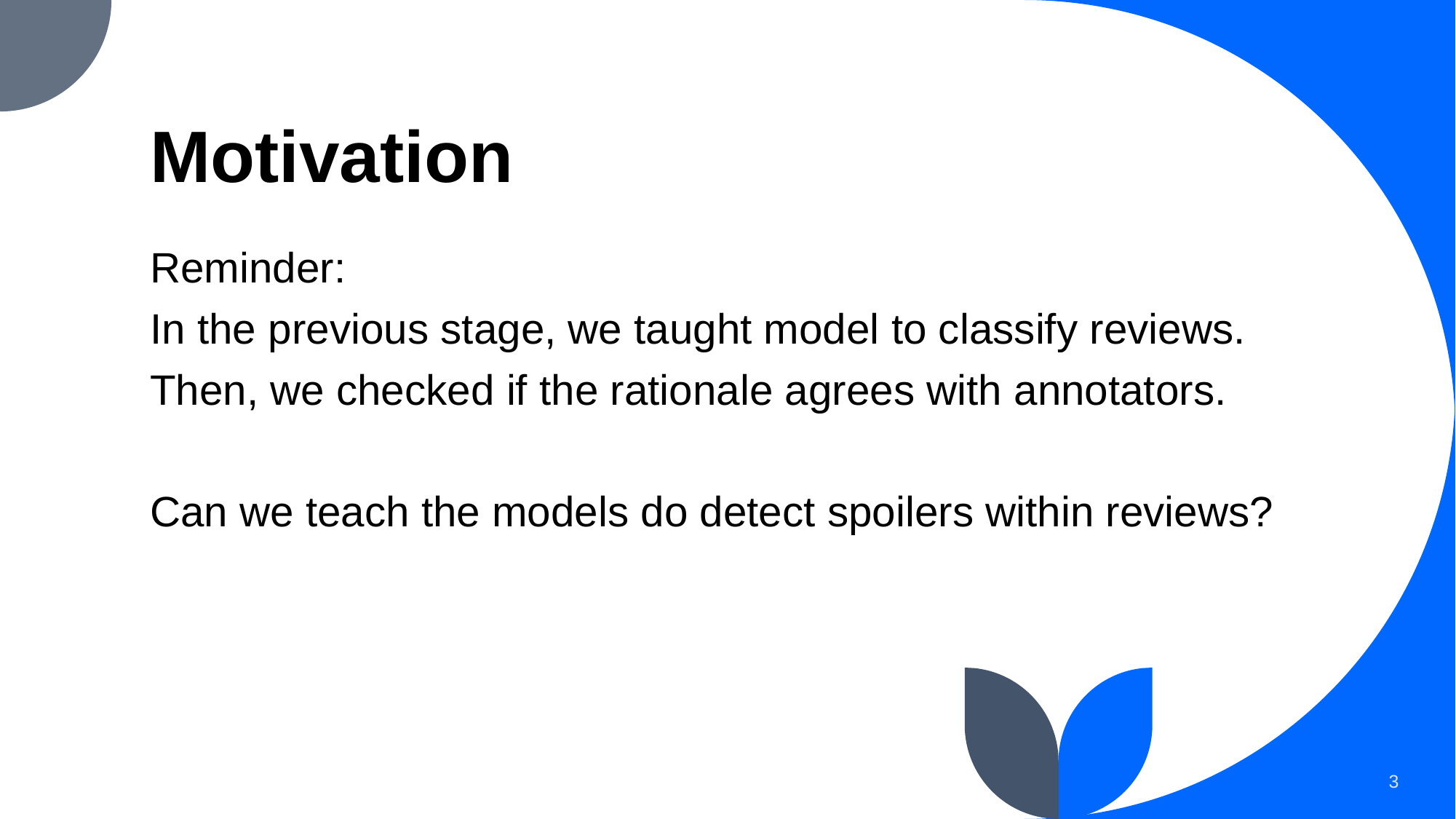

# Motivation
Reminder:
In the previous stage, we taught model to classify reviews.
Then, we checked if the rationale agrees with annotators.

Can we teach the models do detect spoilers within reviews?

3